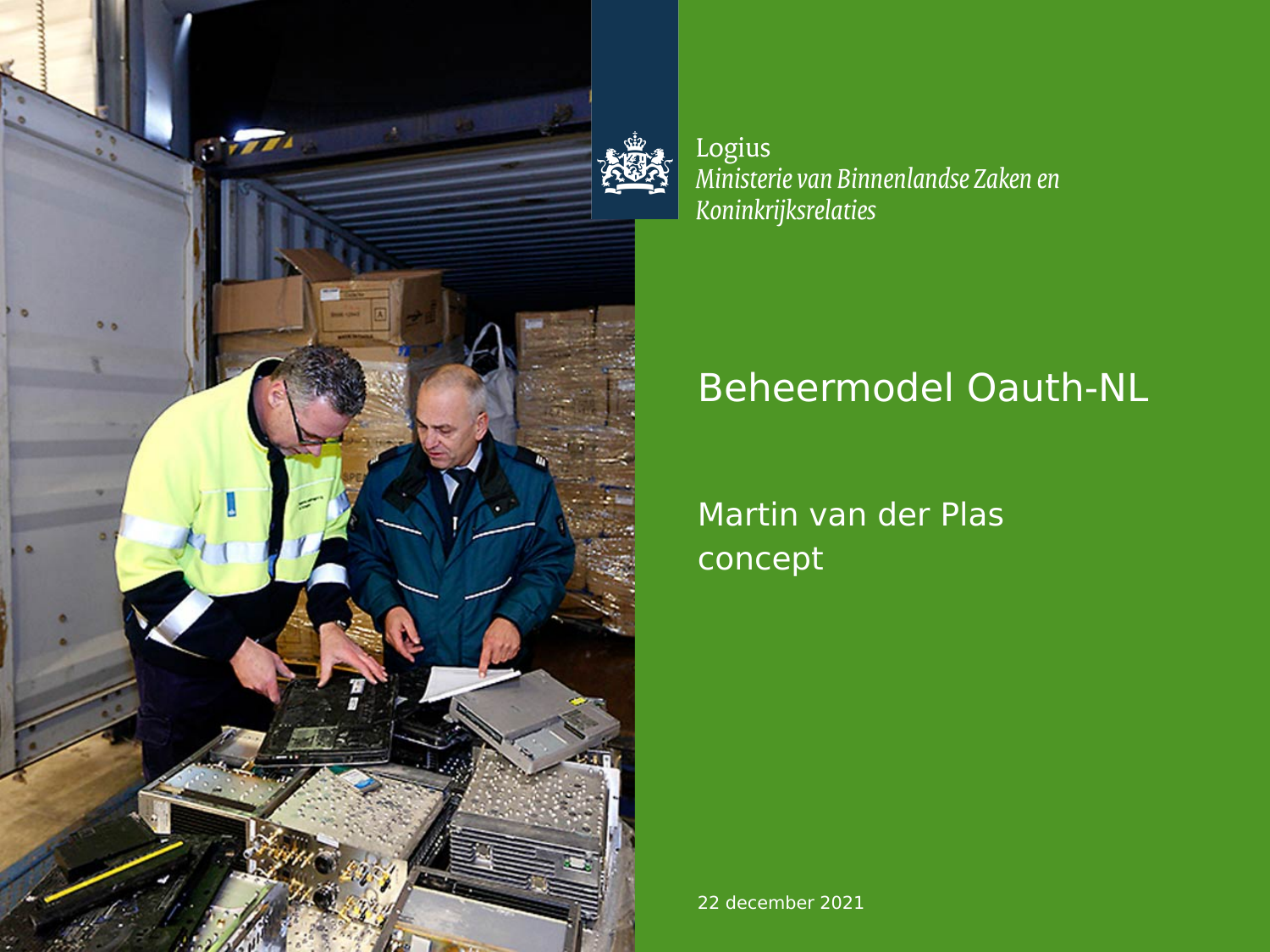

# Beheermodel Oauth-NL
Martin van der Plas
concept

22 december 2021